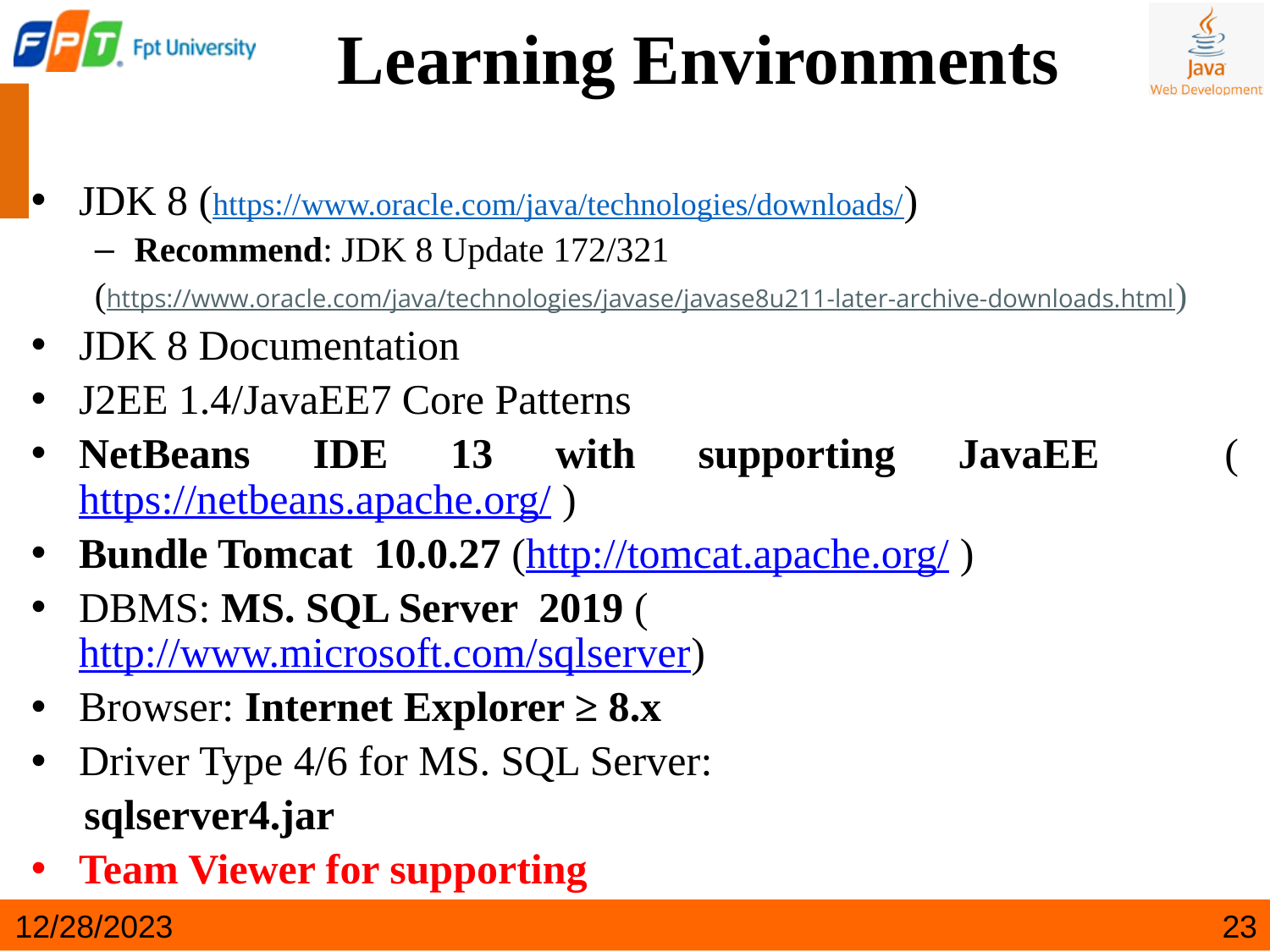

Learning Environments
JDK 8 (https://www.oracle.com/java/technologies/downloads/)
Recommend: JDK 8 Update 172/321
(https://www.oracle.com/java/technologies/javase/javase8u211-later-archive-downloads.html)
JDK 8 Documentation
J2EE 1.4/JavaEE7 Core Patterns
NetBeans IDE 13 with supporting JavaEE  (https://netbeans.apache.org/ )
Bundle Tomcat  10.0.27 (http://tomcat.apache.org/ )
DBMS: MS. SQL Server  2019 (http://www.microsoft.com/sqlserver)
Browser: Internet Explorer ≥ 8.x
Driver Type 4/6 for MS. SQL Server:
     sqlserver4.jar
Team Viewer for supporting
12/28/2023
23